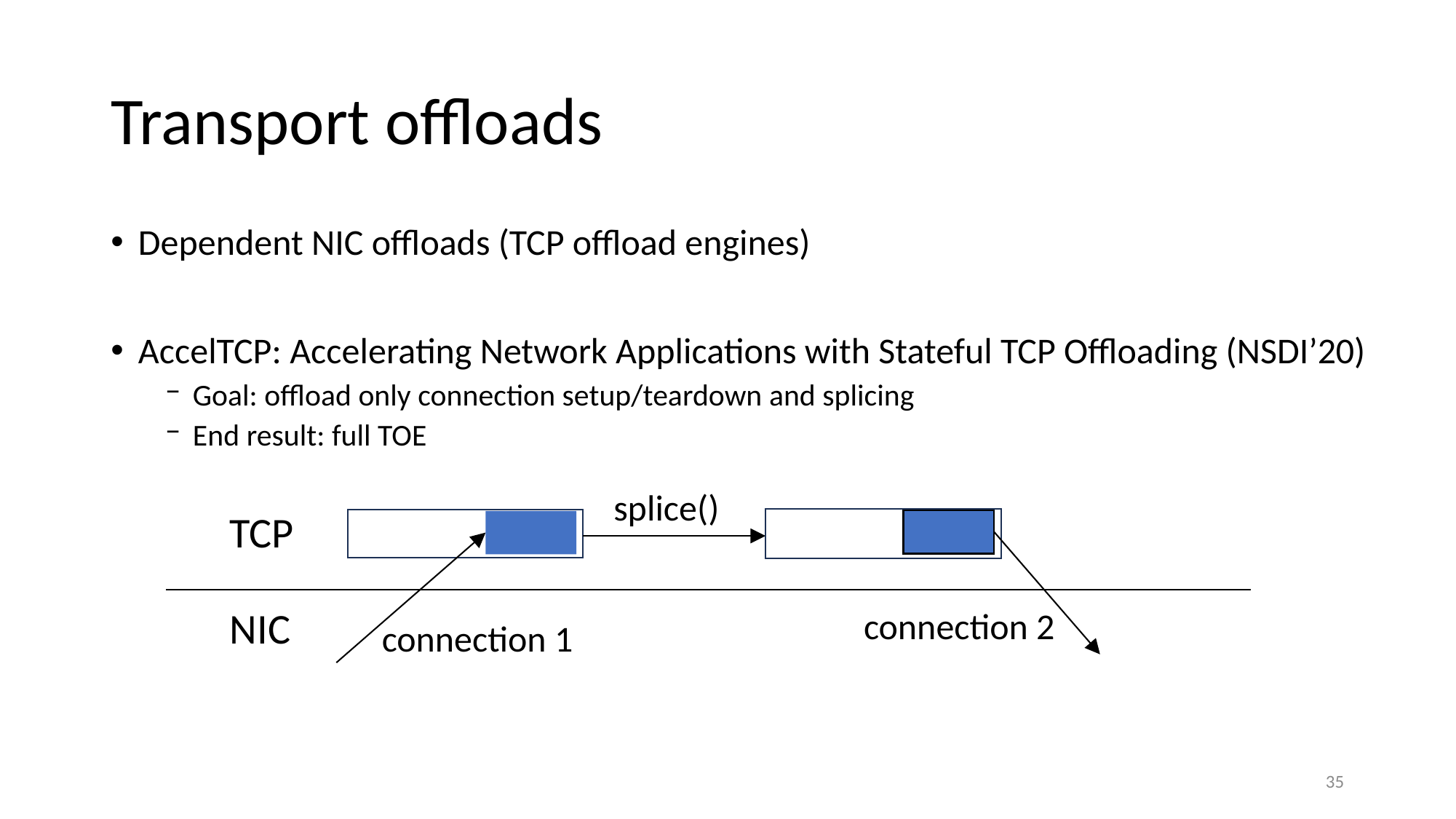

# Transport offloads
Dependent NIC offloads (TCP offload engines)

AccelTCP: Accelerating Network Applications with Stateful TCP Offloading (NSDI’20)
Goal: offload only connection setup/teardown and splicing
End result: full TOE

 splice()
 TCP

 NIC
connection 2
connection 1
35